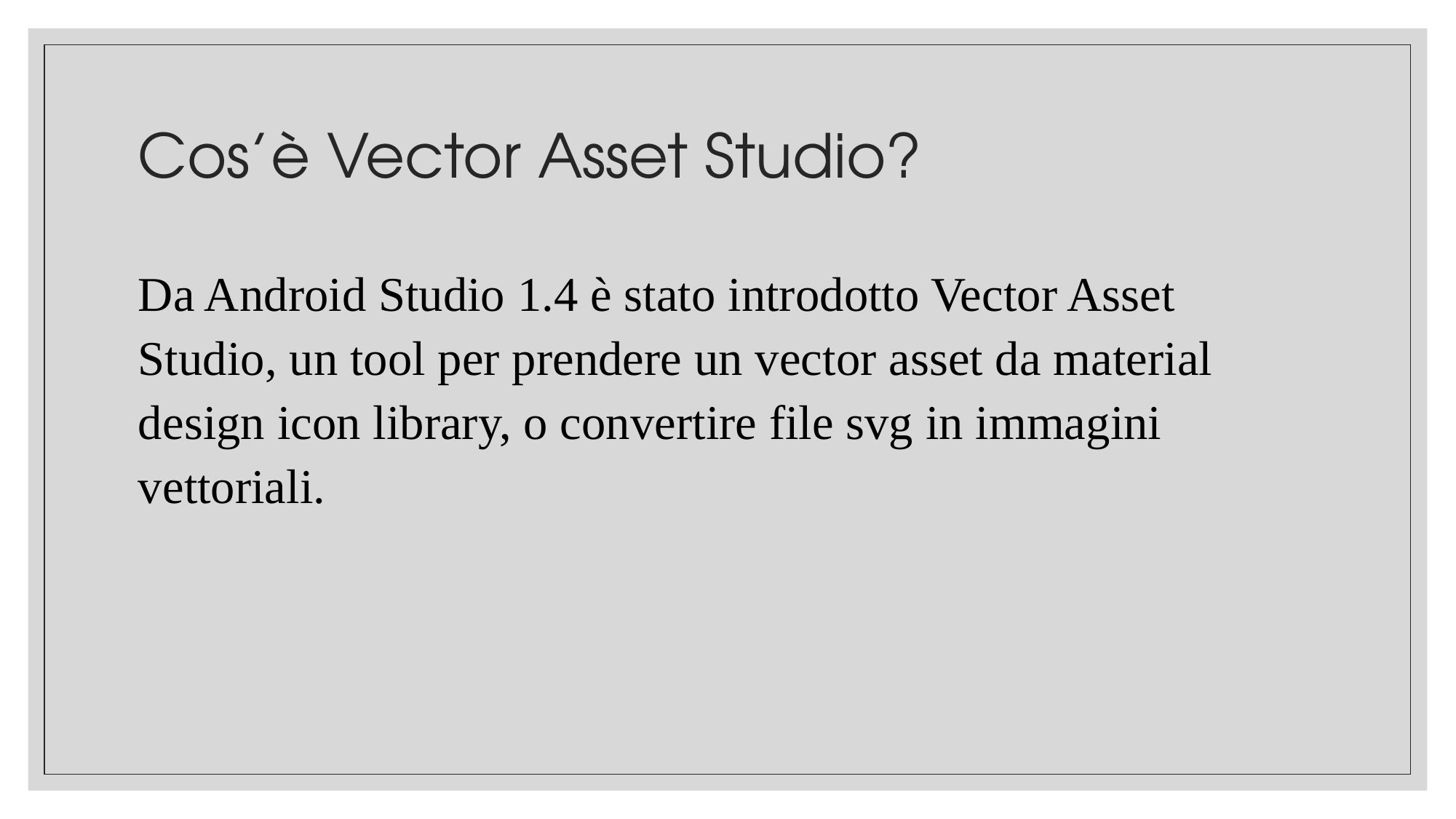

# Cos’è Vector Asset Studio?
Da Android Studio 1.4 è stato introdotto Vector Asset Studio, un tool per prendere un vector asset da material design icon library, o convertire file svg in immagini vettoriali.